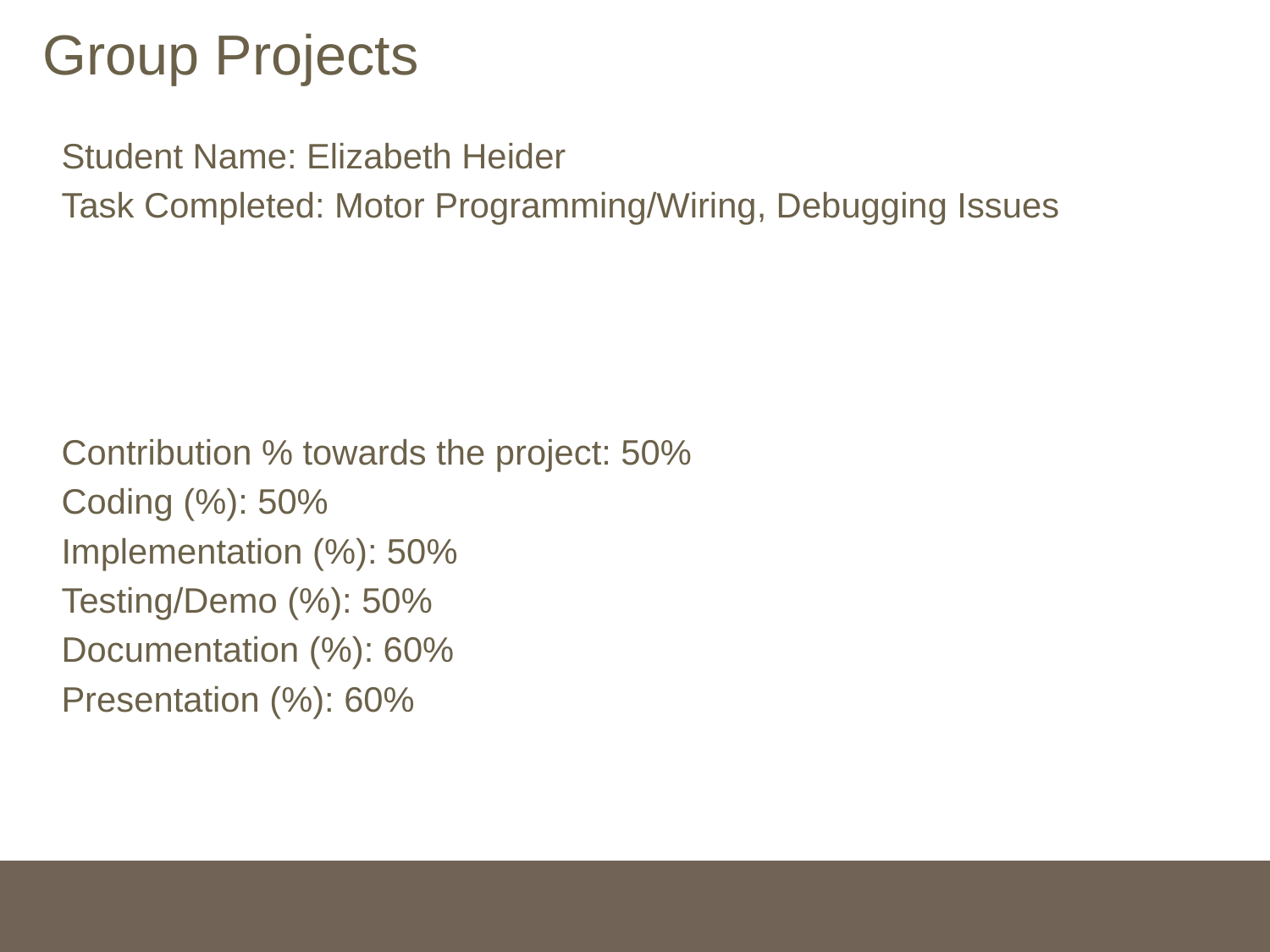

# Group Projects
Student Name: Elizabeth Heider
Task Completed: Motor Programming/Wiring, Debugging Issues

Contribution % towards the project: 50%
Coding (%): 50%
Implementation (%): 50%
Testing/Demo (%): 50%
Documentation (%): 60%
Presentation (%): 60%